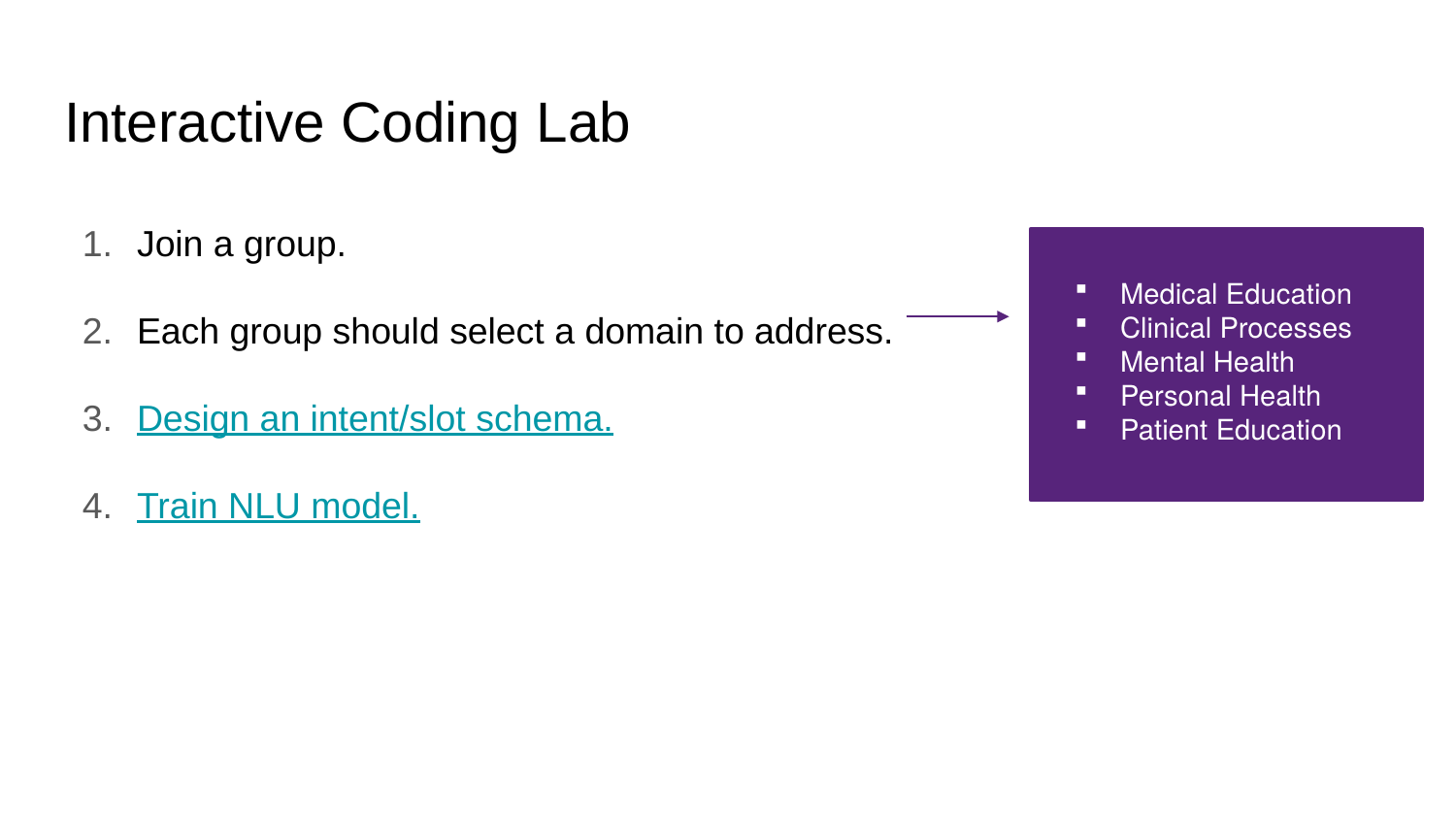

# Interactive Coding Lab
Join a group.
Each group should select a domain to address.
Design an intent/slot schema.
Train NLU model.

Medical Education
Clinical Processes
Mental Health
Personal Health
Patient Education